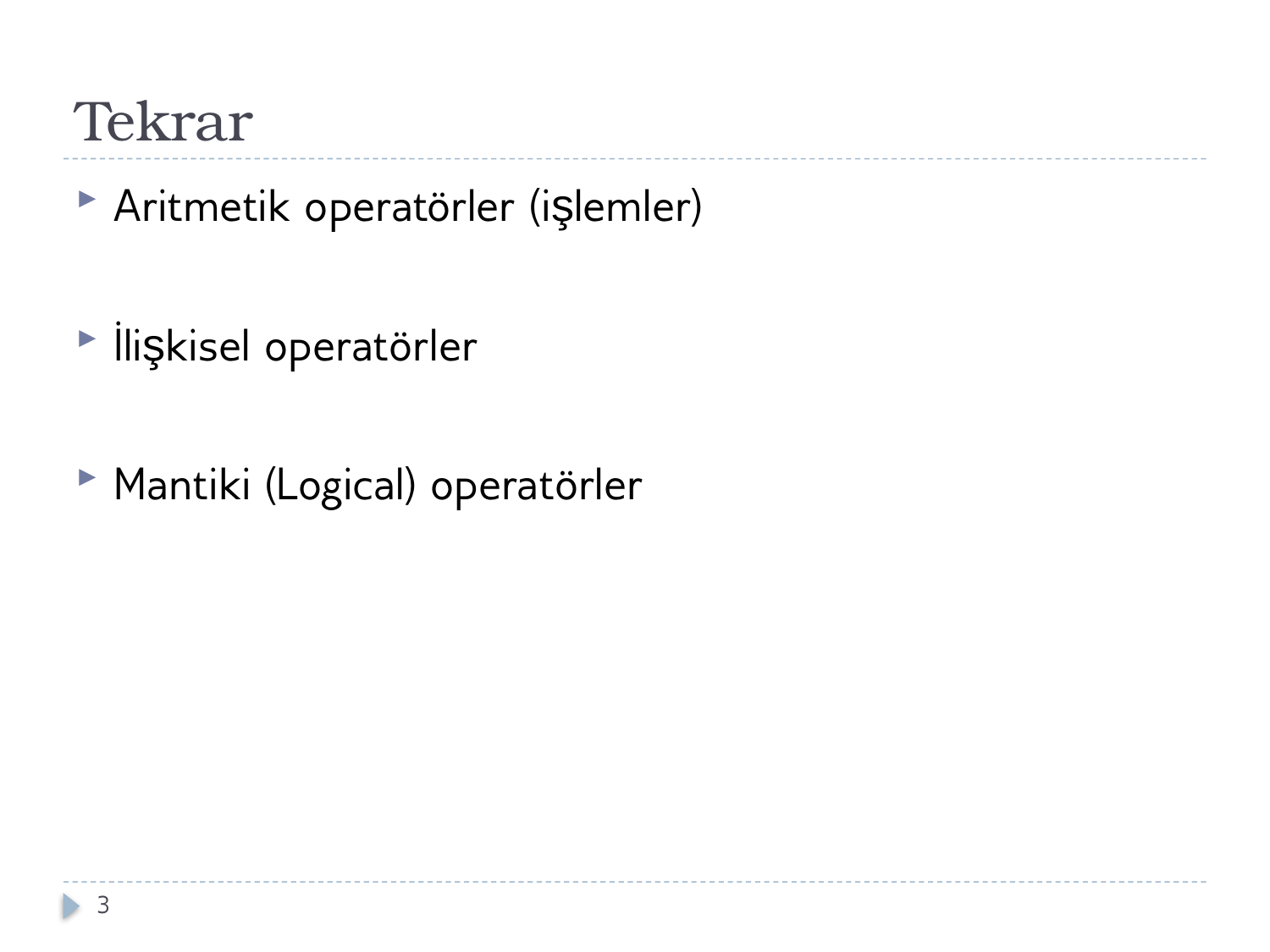

# Tekrar
Aritmetik operatörler (işlemler)

İlişkisel operatörler

Mantiki (Logical) operatörler

3